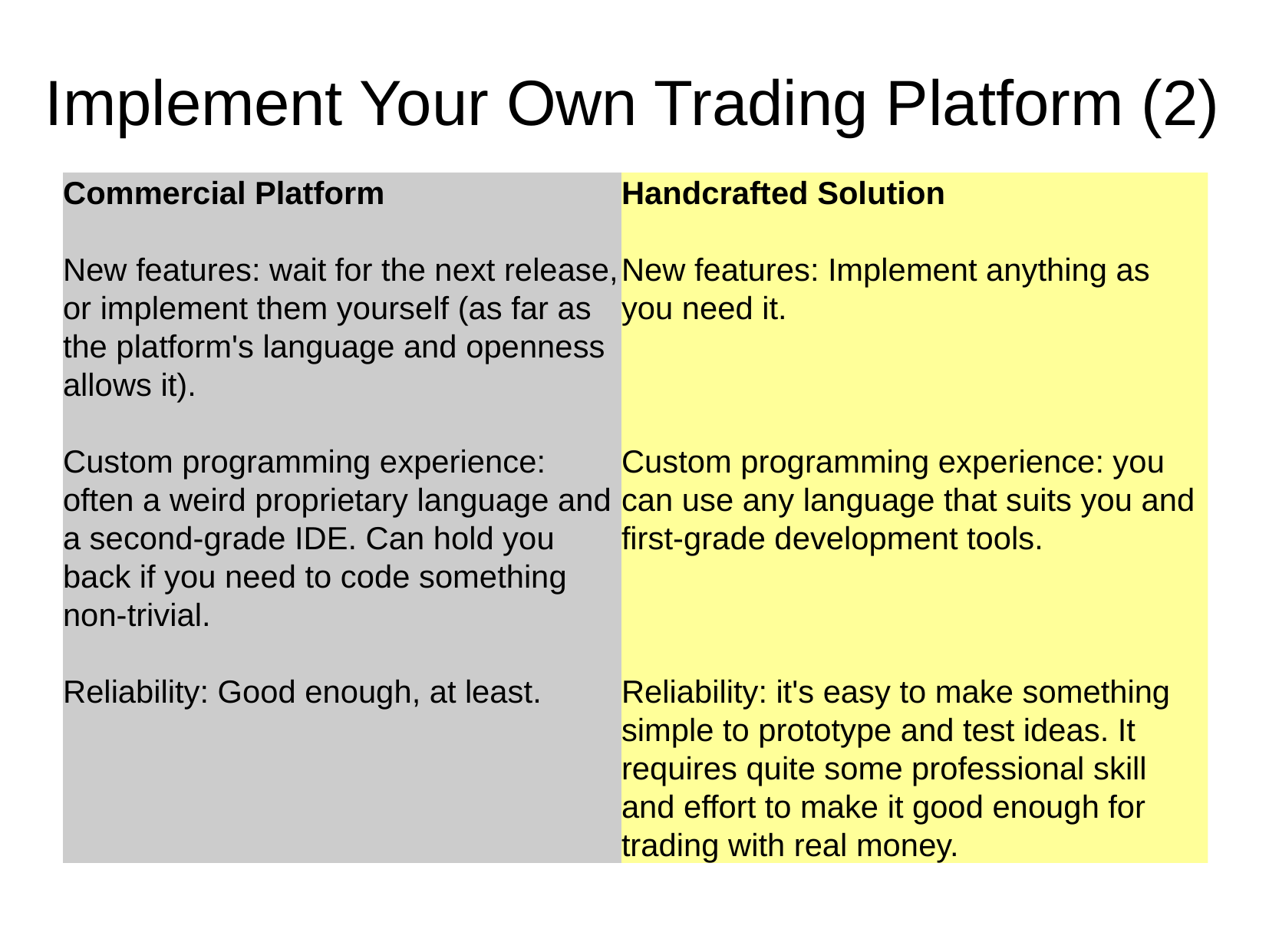

Implement Your Own Trading Platform (2)
Commercial Platform

New features: wait for the next release, or implement them yourself (as far as the platform's language and openness allows it).

Custom programming experience: often a weird proprietary language and a second-grade IDE. Can hold you back if you need to code something non-trivial.

Reliability: Good enough, at least.
Handcrafted Solution

New features: Implement anything as you need it.

Custom programming experience: you can use any language that suits you and first-grade development tools.

Reliability: it's easy to make something simple to prototype and test ideas. It requires quite some professional skill and effort to make it good enough for trading with real money.